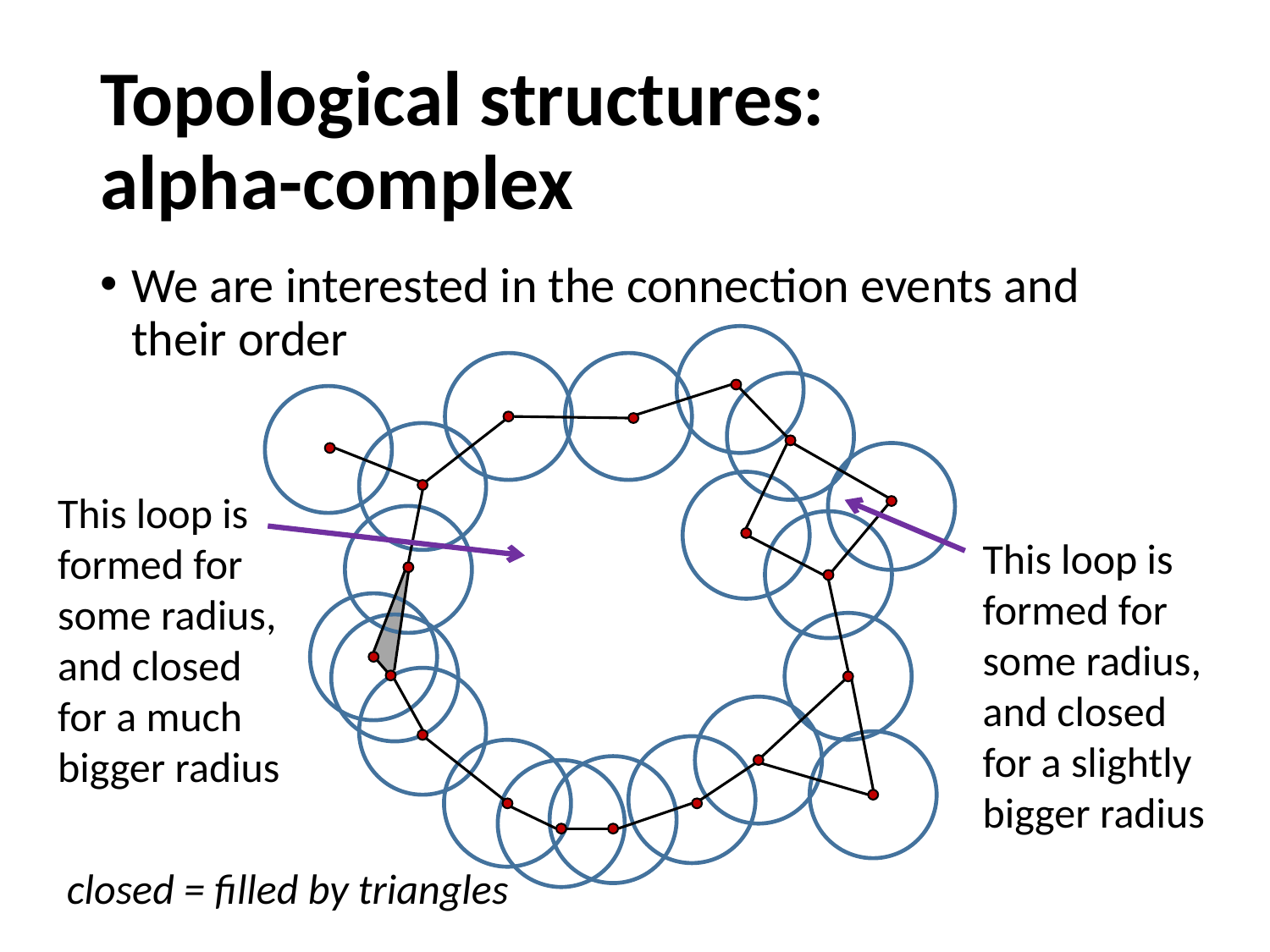

# Topological structures: alpha-complex
We are interested in the connection events and their order

This loop is formed for some radius, and closed for a much bigger radius

This loop is formed for some radius, and closed for a slightly bigger radius

closed = filled by triangles